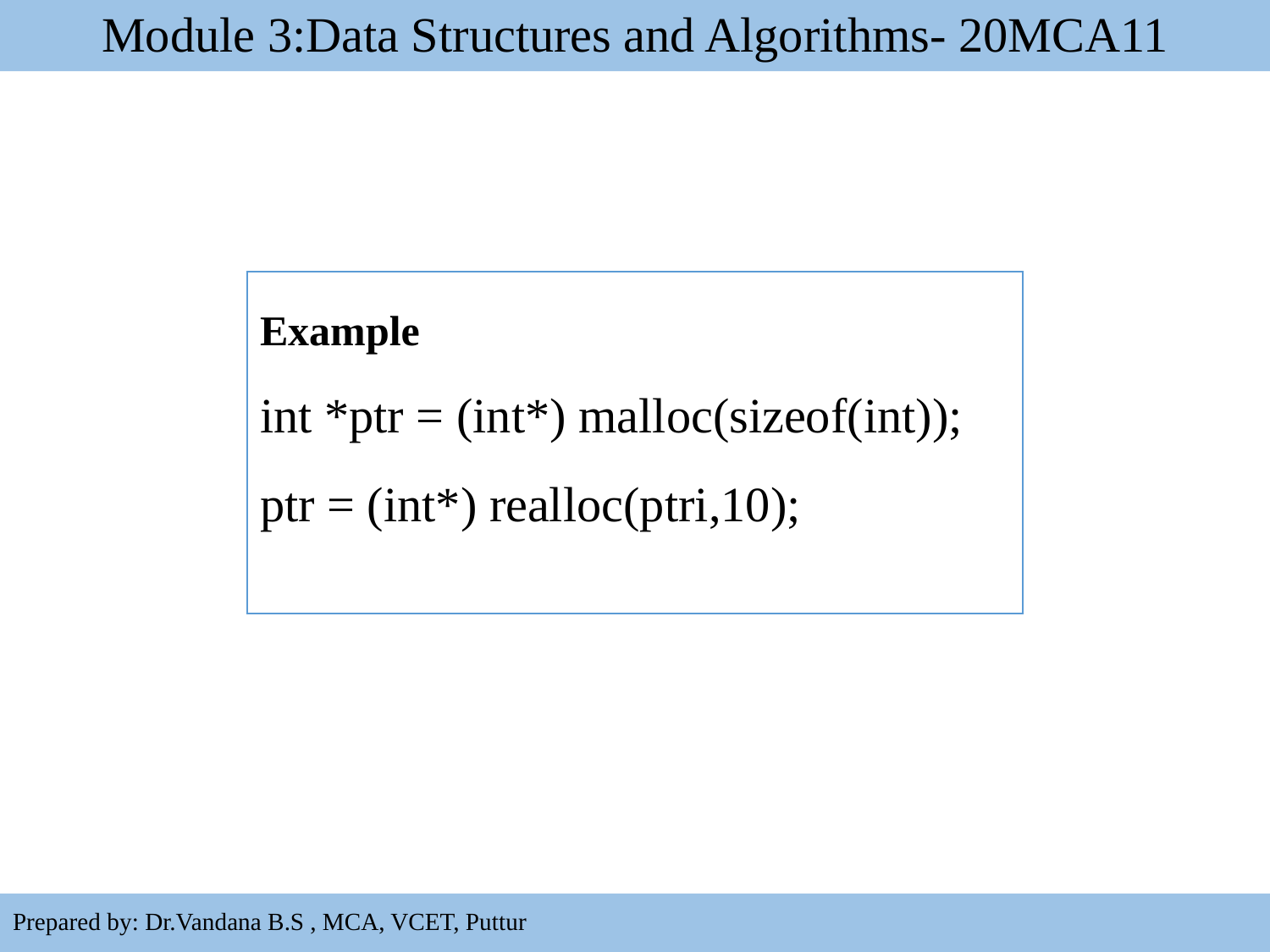

# Module 3:Data Structures and Algorithms- 20MCA11
Example
int *ptr = (int*) malloc(sizeof(int));
ptr = (int*) realloc(ptri,10);

19
Prepared by: Dr.Vandana B.S , MCA, VCET, Puttur